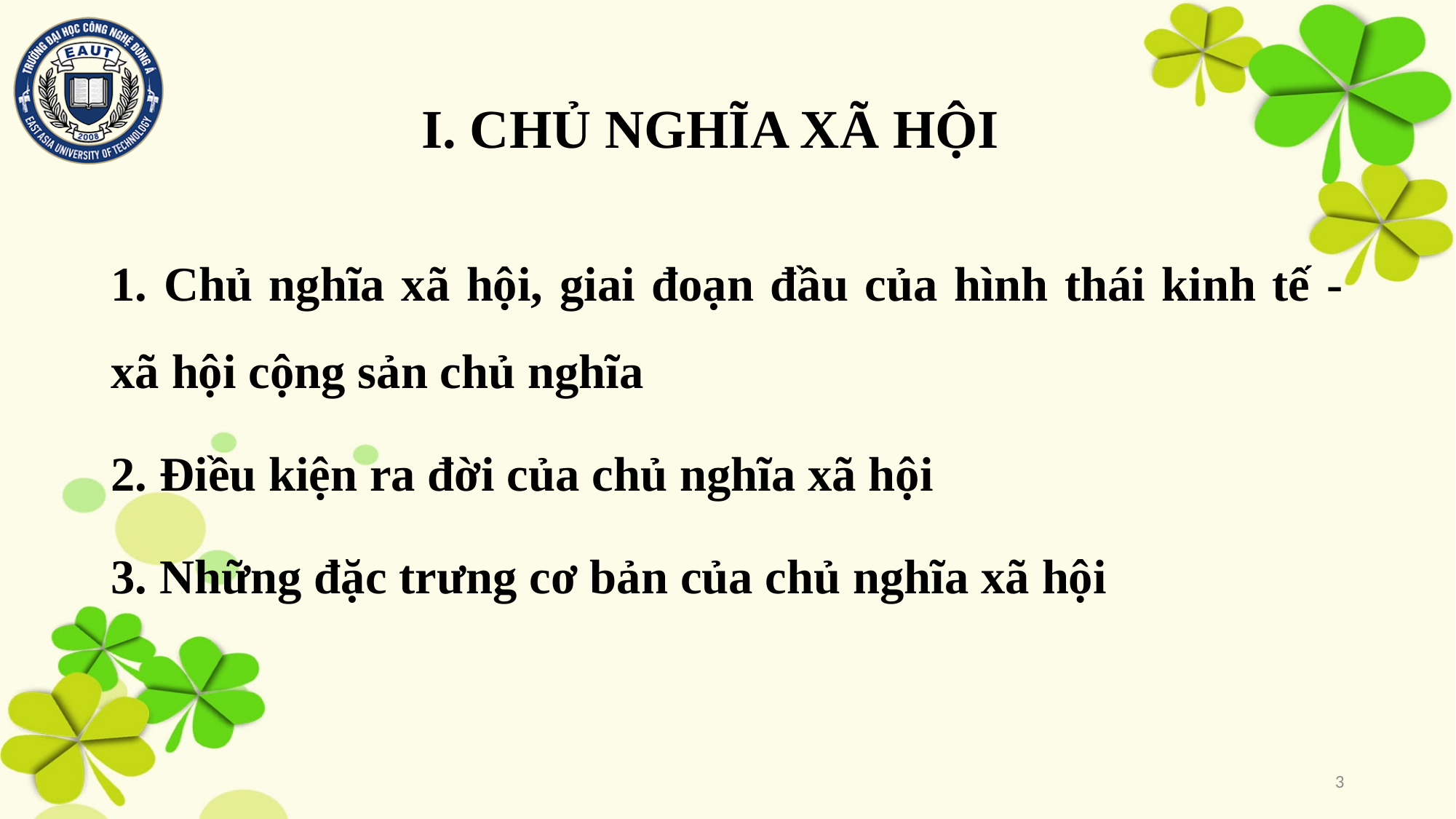

# I. CHỦ NGHĨA XÃ HỘI
1. Chủ nghĩa xã hội, giai đoạn đầu của hình thái kinh tế - xã hội cộng sản chủ nghĩa
2. Điều kiện ra đời của chủ nghĩa xã hội
3. Những đặc trưng cơ bản của chủ nghĩa xã hội

3